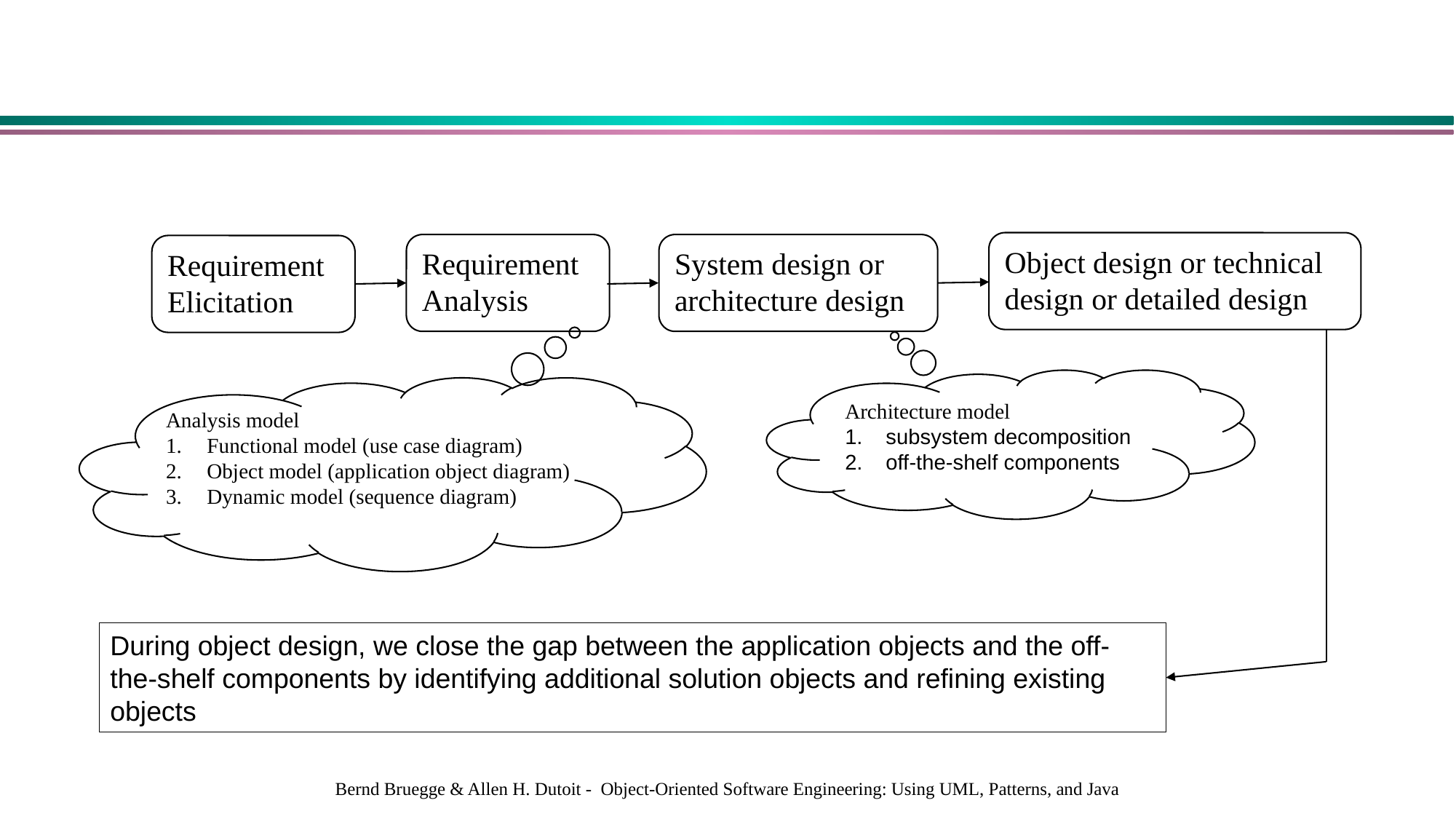

Object design or technical design or detailed design
Requirement Analysis
System design or architecture design
Requirement Elicitation
Architecture model
subsystem decomposition
off-the-shelf components
Analysis model
Functional model (use case diagram)
Object model (application object diagram)
Dynamic model (sequence diagram)
During object design, we close the gap between the application objects and the off-the-shelf components by identifying additional solution objects and refining existing objects
Bernd Bruegge & Allen H. Dutoit -  Object-Oriented Software Engineering: Using UML, Patterns, and Java